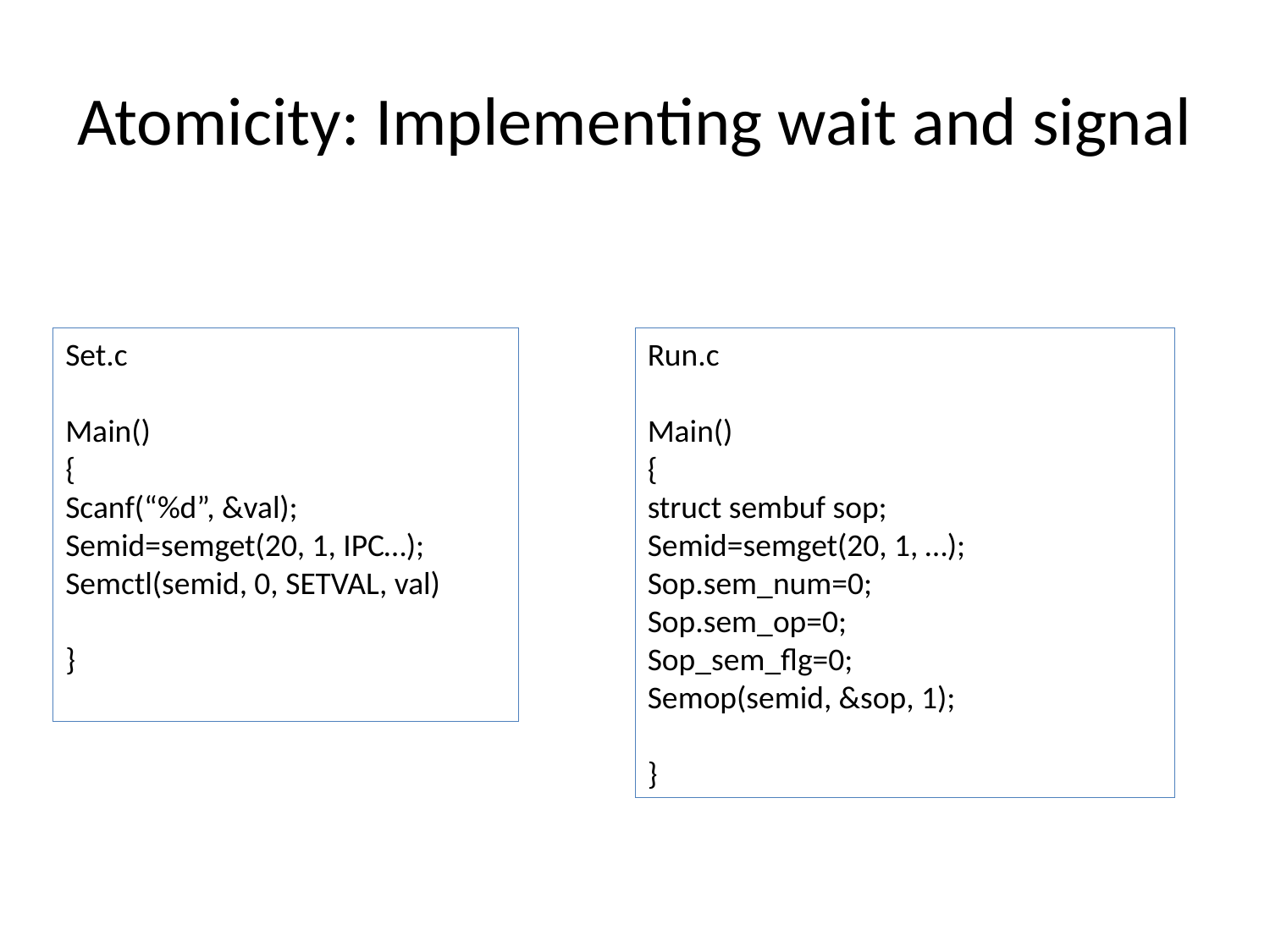

# Atomicity: Implementing wait and signal
Set.c

Main()
{
Scanf(“%d”, &val);
Semid=semget(20, 1, IPC…);
Semctl(semid, 0, SETVAL, val)

}

Run.c

Main()
{
struct sembuf sop;
Semid=semget(20, 1, …);
Sop.sem_num=0;
Sop.sem_op=0;
Sop_sem_flg=0;
Semop(semid, &sop, 1);

}